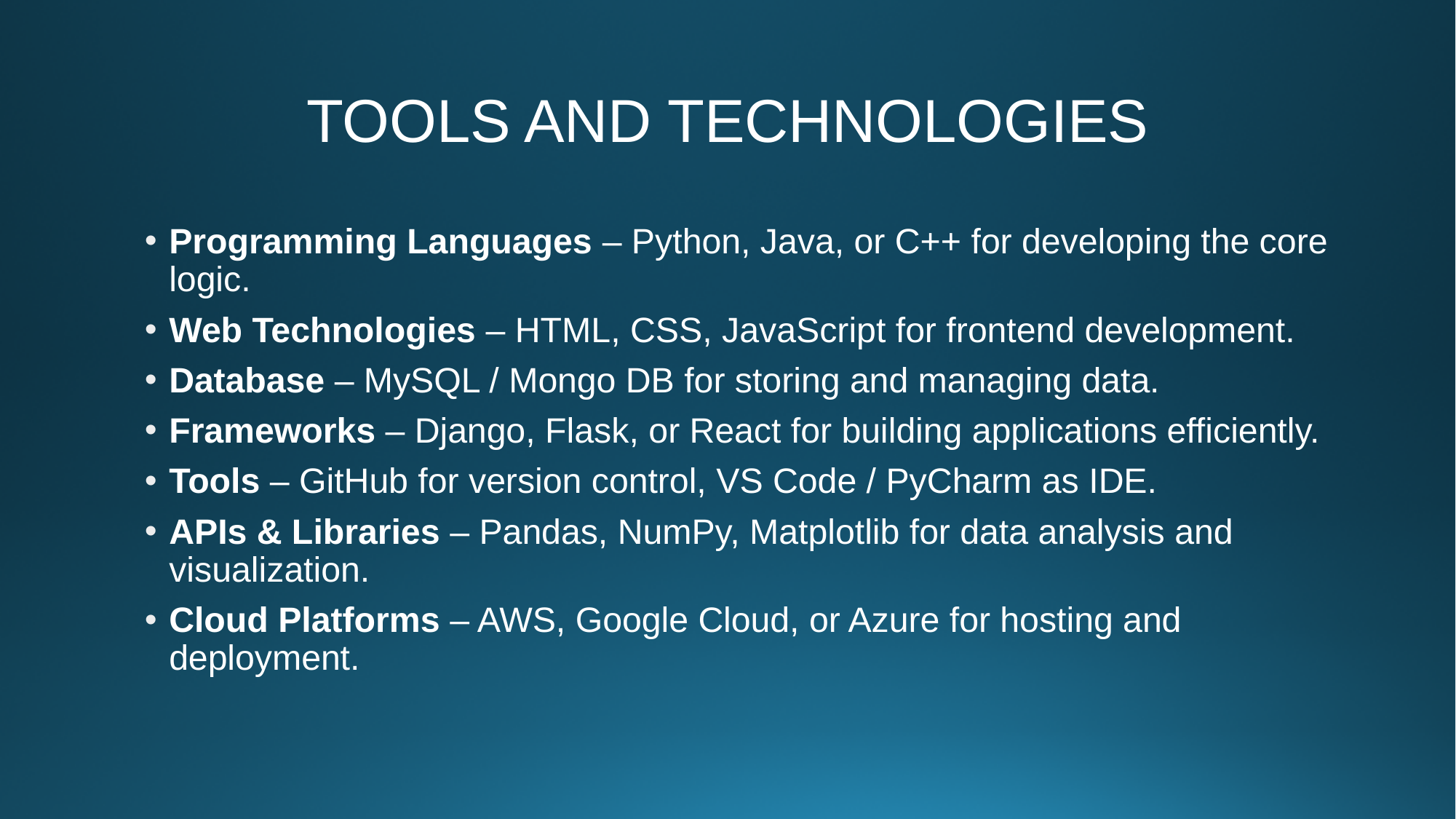

# TOOLS AND TECHNOLOGIES
Programming Languages – Python, Java, or C++ for developing the core logic.
Web Technologies – HTML, CSS, JavaScript for frontend development.
Database – MySQL / Mongo DB for storing and managing data.
Frameworks – Django, Flask, or React for building applications efficiently.
Tools – GitHub for version control, VS Code / PyCharm as IDE.
APIs & Libraries – Pandas, NumPy, Matplotlib for data analysis and visualization.
Cloud Platforms – AWS, Google Cloud, or Azure for hosting and deployment.